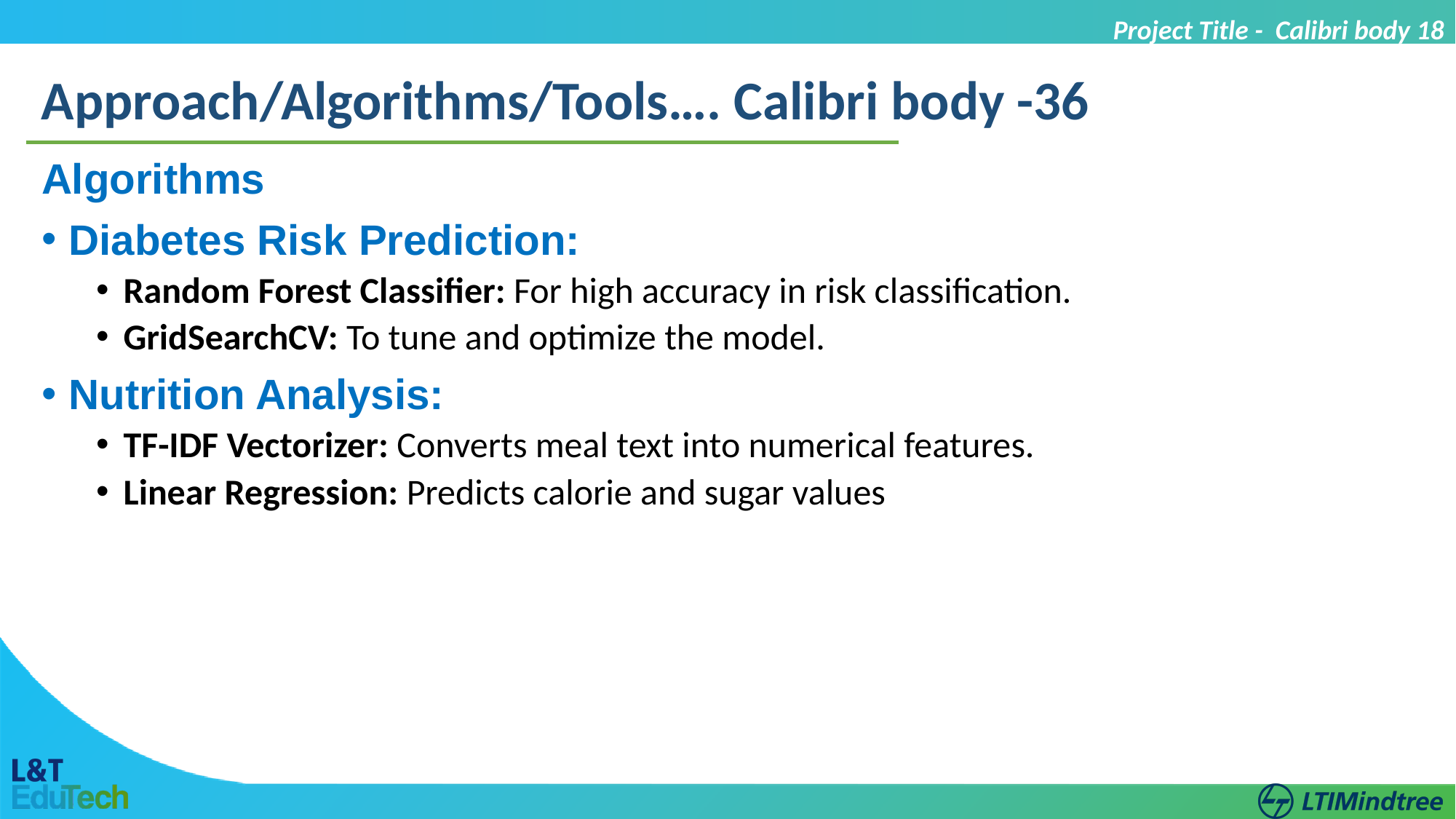

Project Title -  Calibri body 18

Approach/Algorithms/Tools…. Calibri body -36
Algorithms
Diabetes Risk Prediction:
Random Forest Classifier: For high accuracy in risk classification.
GridSearchCV: To tune and optimize the model.
Nutrition Analysis:
TF-IDF Vectorizer: Converts meal text into numerical features.
Linear Regression: Predicts calorie and sugar values